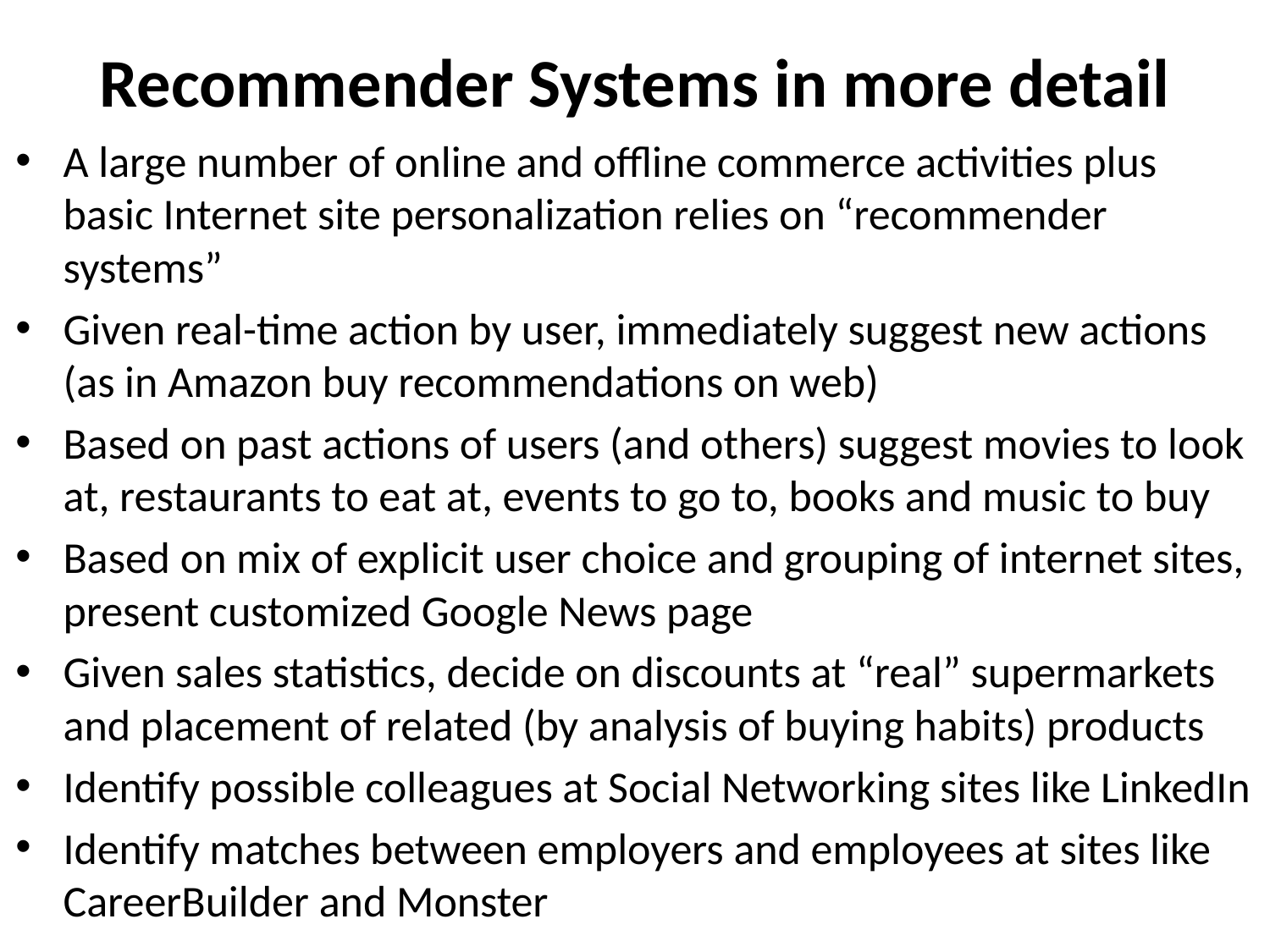

# Recommender Systems in more detail
A large number of online and offline commerce activities plus basic Internet site personalization relies on “recommender systems”
Given real-time action by user, immediately suggest new actions (as in Amazon buy recommendations on web)
Based on past actions of users (and others) suggest movies to look at, restaurants to eat at, events to go to, books and music to buy
Based on mix of explicit user choice and grouping of internet sites, present customized Google News page
Given sales statistics, decide on discounts at “real” supermarkets and placement of related (by analysis of buying habits) products
Identify possible colleagues at Social Networking sites like LinkedIn
Identify matches between employers and employees at sites like CareerBuilder and Monster